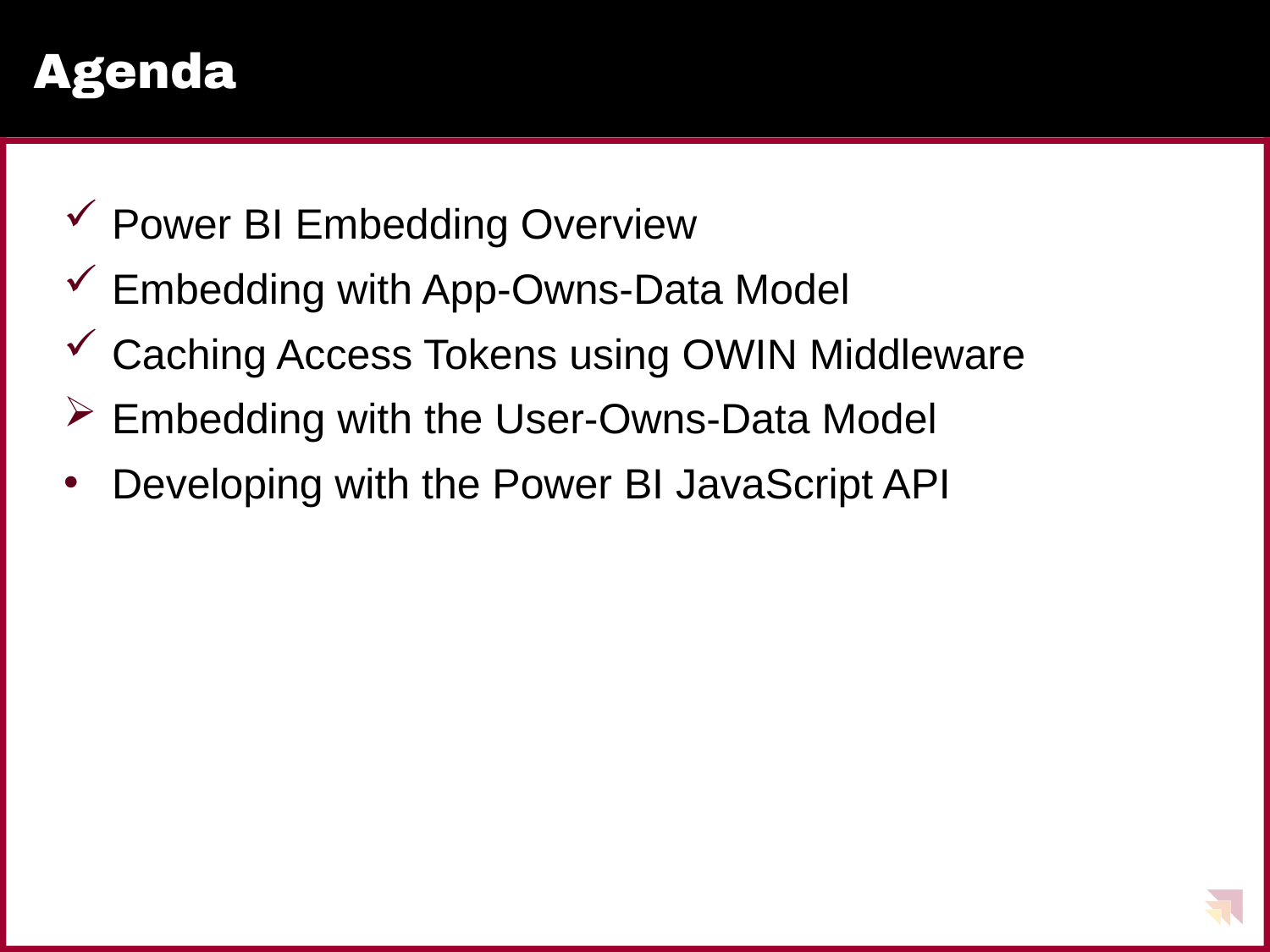

# Agenda
Power BI Embedding Overview
Embedding with App-Owns-Data Model
Caching Access Tokens using OWIN Middleware
Embedding with the User-Owns-Data Model
Developing with the Power BI JavaScript API